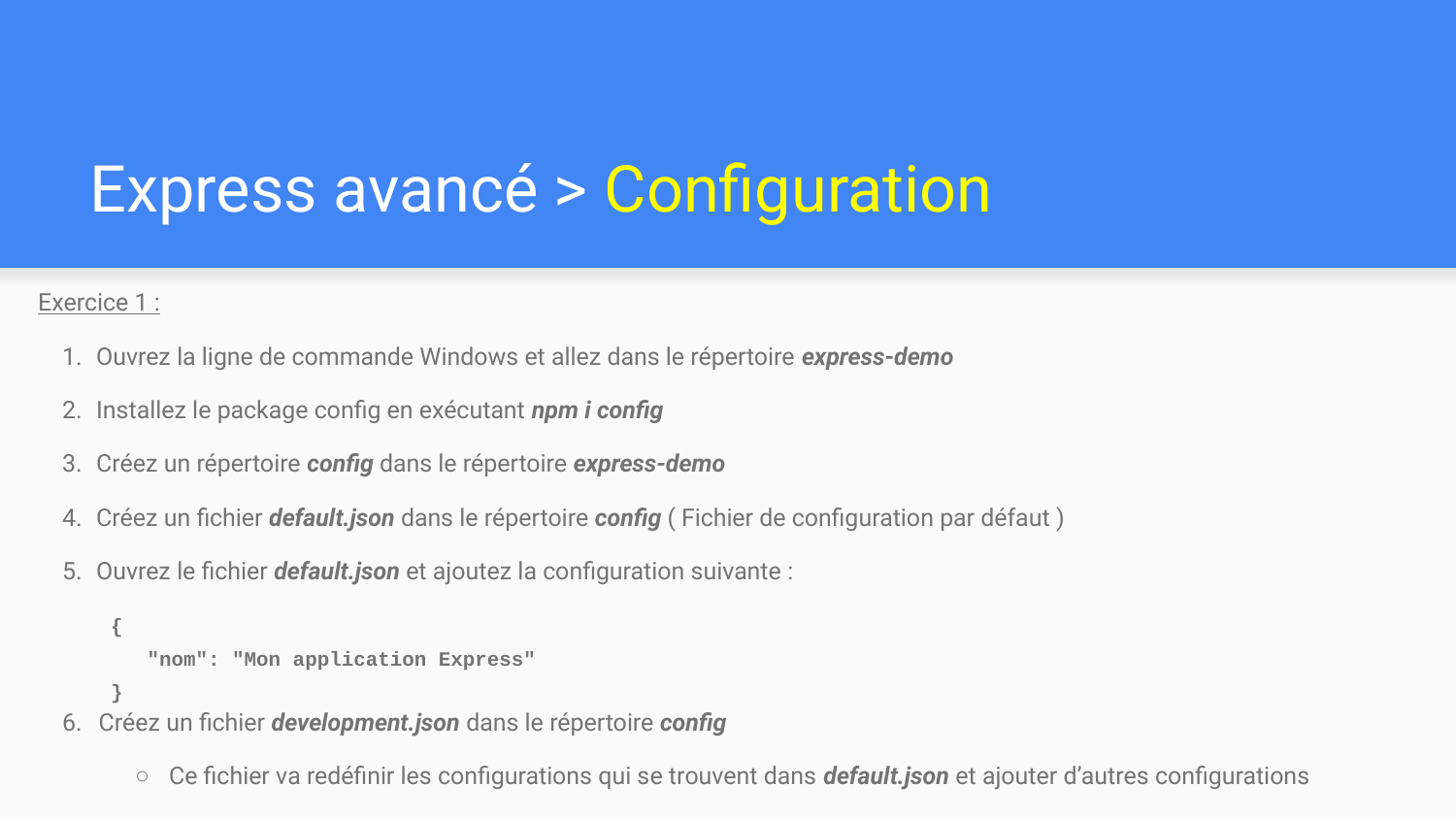

# Express avancé > Configuration
Exercice 1 :
Ouvrez la ligne de commande Windows et allez dans le répertoire express-demo
Installez le package config en exécutant npm i config
Créez un répertoire config dans le répertoire express-demo
Créez un fichier default.json dans le répertoire config ( Fichier de configuration par défaut )
Ouvrez le fichier default.json et ajoutez la configuration suivante :
{
   "nom": "Mon application Express"
}
Créez un fichier development.json dans le répertoire config
Ce fichier va redéfinir les configurations qui se trouvent dans default.json et ajouter d’autres configurations